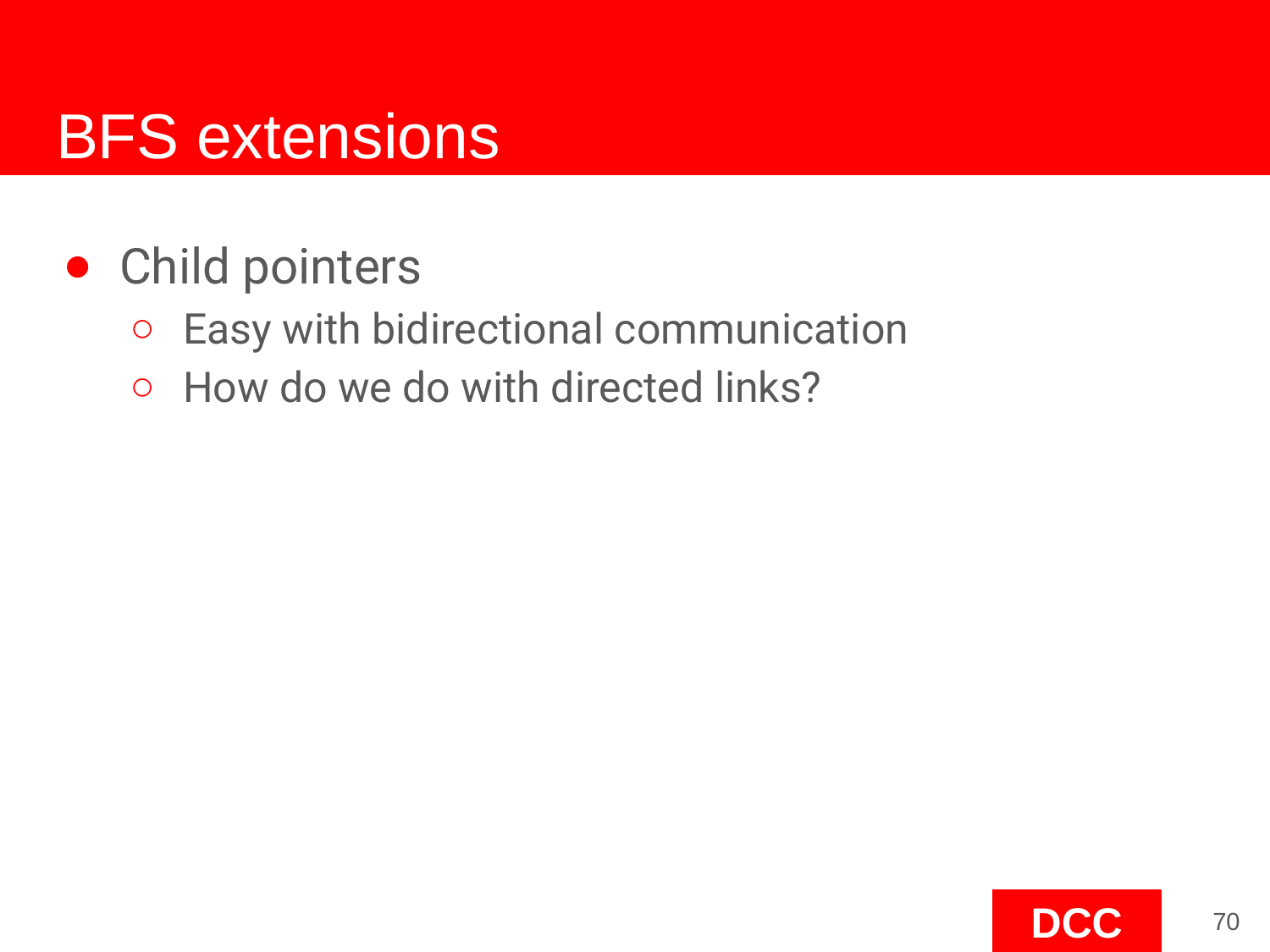

# BFS extensions
Child pointers
Easy with bidirectional communication
How do we do with directed links?
70